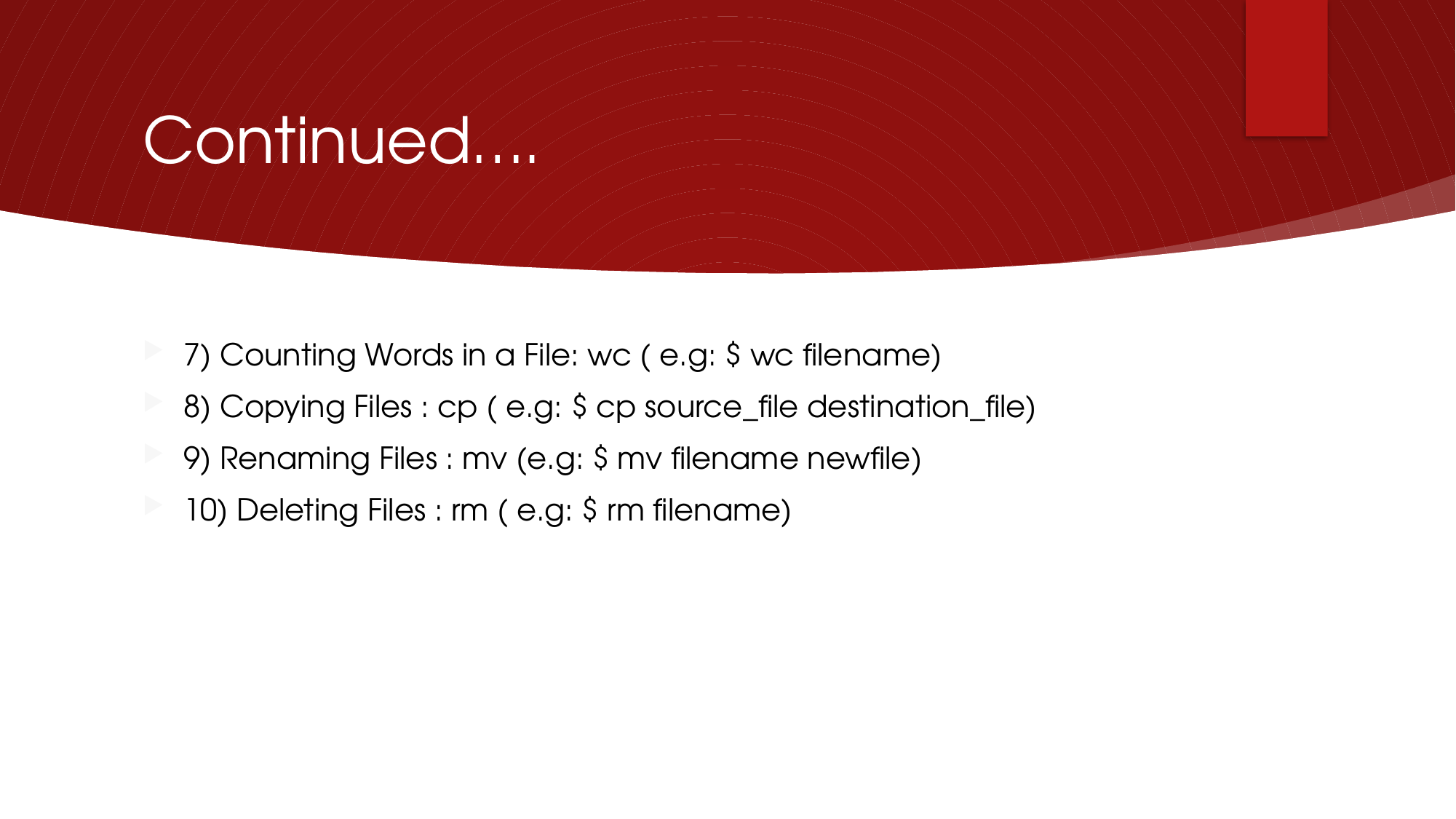

# Continued….

7) Counting Words in a File: wc ( e.g: $ wc filename)
8) Copying Files : cp ( e.g: $ cp source_file destination_file)
9) Renaming Files : mv (e.g: $ mv filename newfile)
10) Deleting Files : rm ( e.g: $ rm filename)